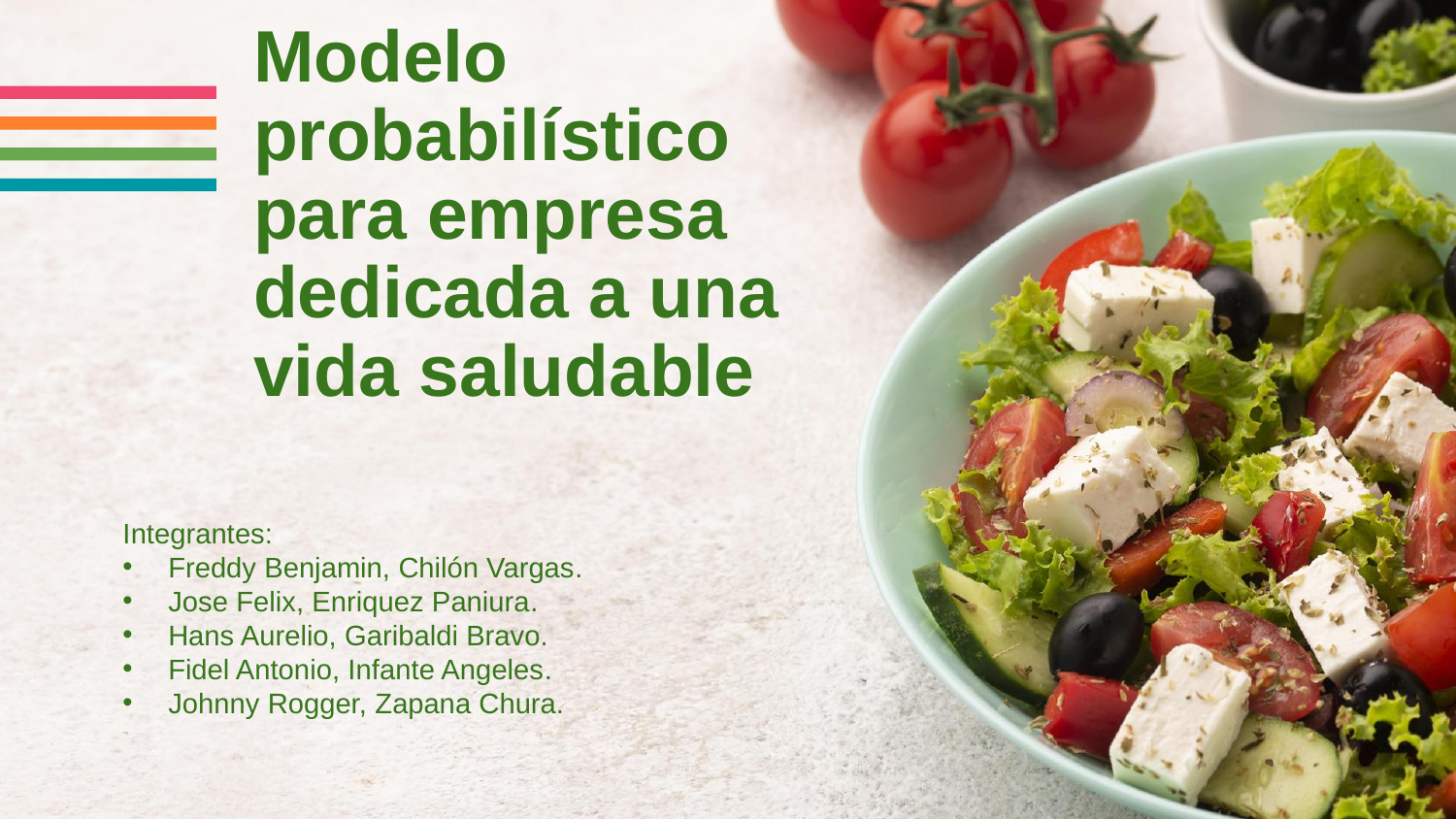

# Modelo probabilístico para empresa dedicada a una vida saludable
Integrantes:
Freddy Benjamin, Chilón Vargas​.
Jose Felix, Enriquez Paniura​.
Hans Aurelio, Garibaldi Bravo.​
Fidel Antonio, Infante Angeles​.
Johnny Rogger, Zapana Chura.